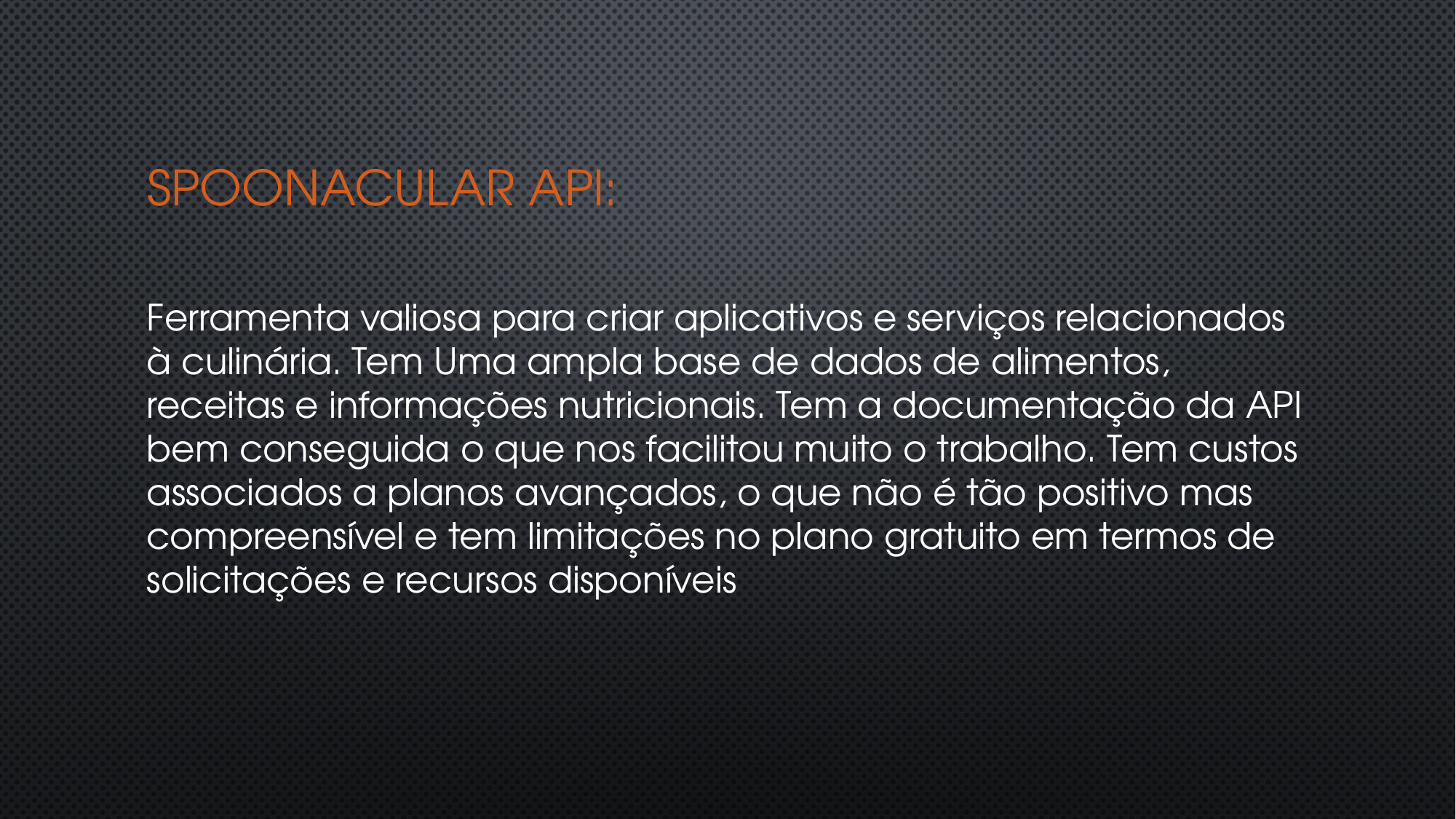

Spoonacular API:
Ferramenta valiosa para criar aplicativos e serviços relacionados à culinária. Tem Uma ampla base de dados de alimentos, receitas e informações nutricionais. Tem a documentação da API bem conseguida o que nos facilitou muito o trabalho. Tem custos associados a planos avançados, o que não é tão positivo mas compreensível e tem limitações no plano gratuito em termos de solicitações e recursos disponíveis